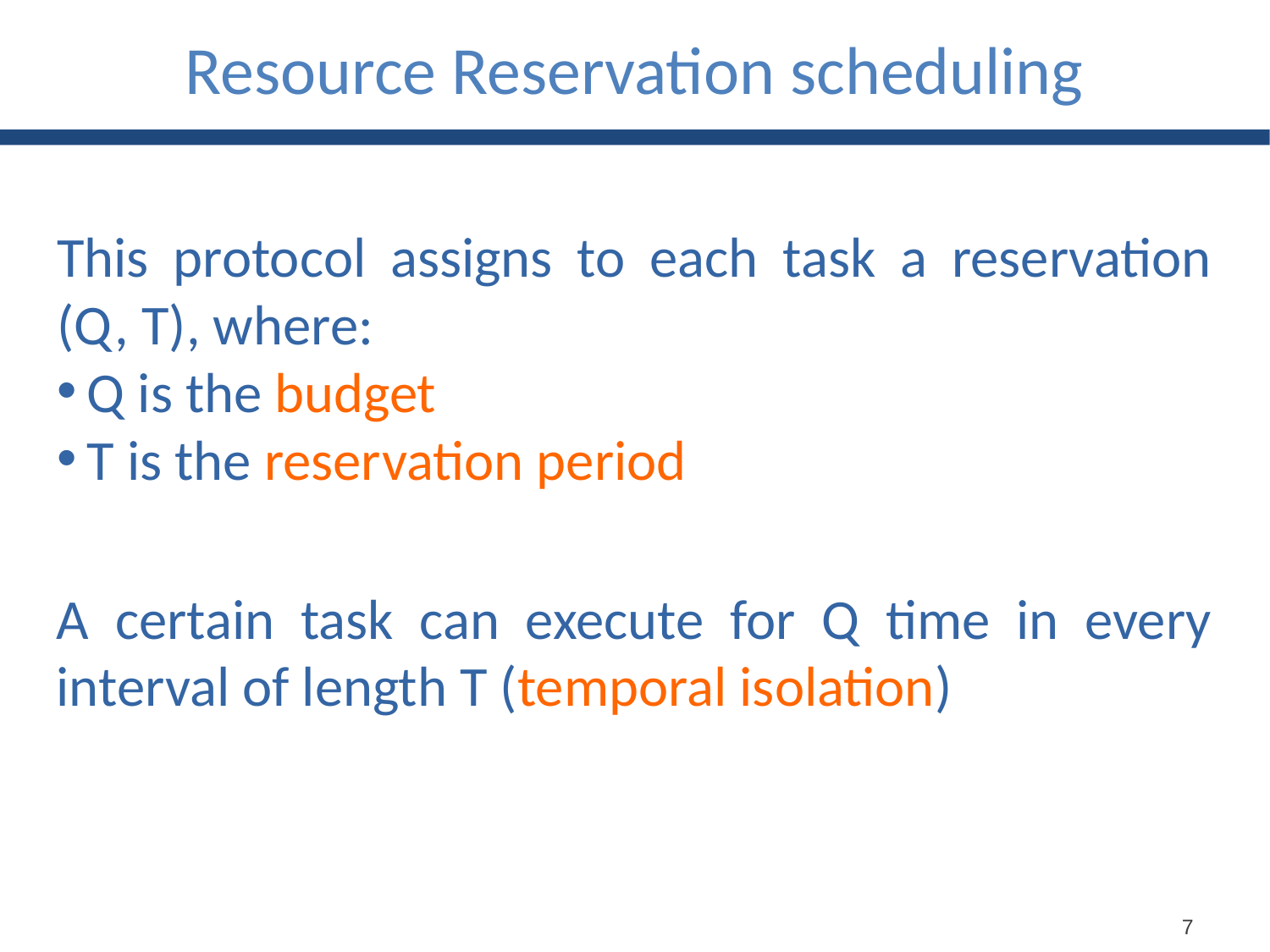

Resource Reservation scheduling
This protocol assigns to each task a reservation (Q, T), where:
Q is the budget
T is the reservation period
A certain task can execute for Q time in every interval of length T (temporal isolation)

7